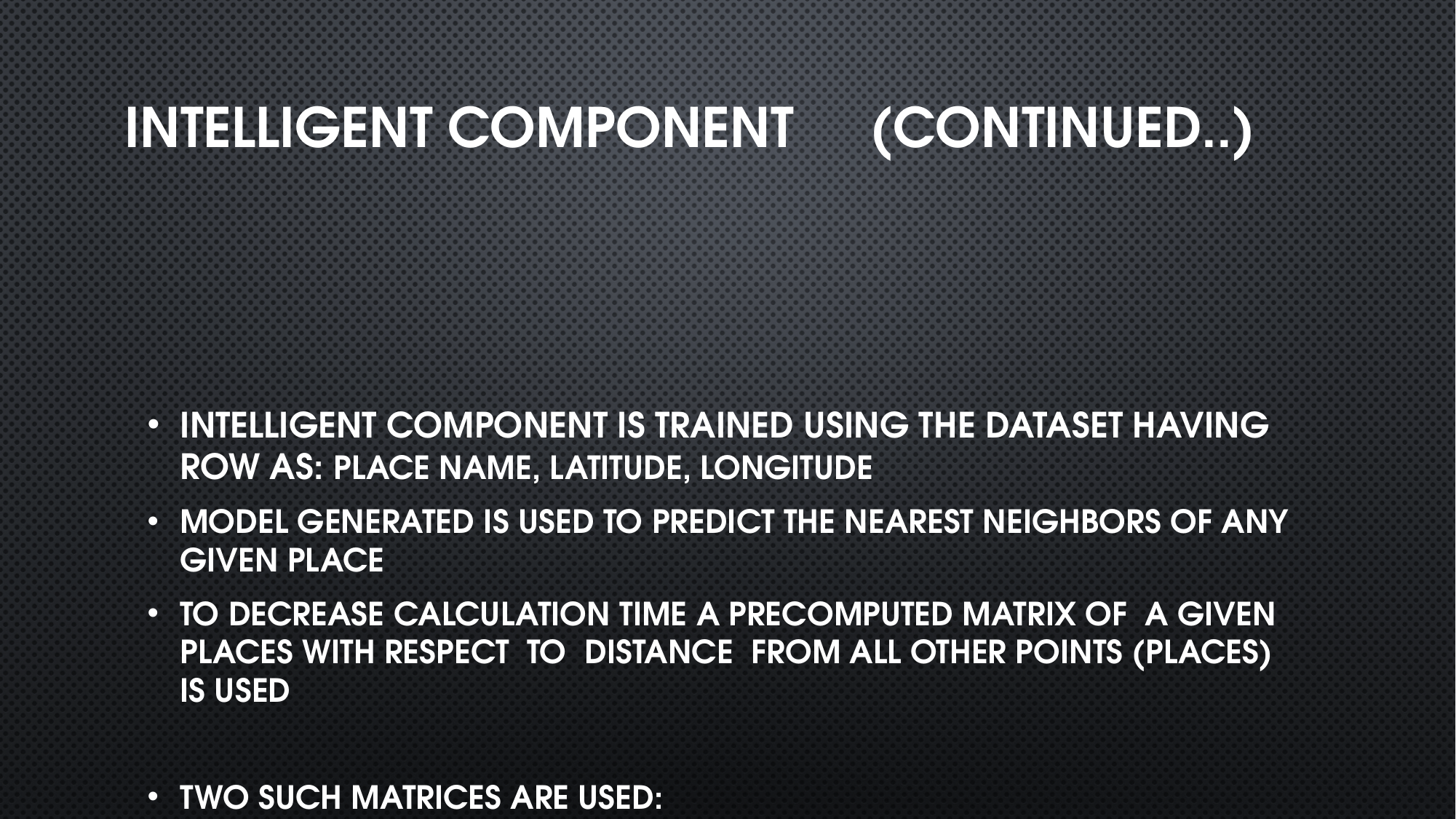

# Intelligent Component     (continued..)
Intelligent component is trained using the dataset having row as: Place name, latitude, longitude
Model generated is used to predict the nearest neighbors of any given place
To decrease calculation time a precomputed matrix of  a given places with respect  to  distance  from all other points (places) is used

Two such matrices are used:
Distance matrix
Indexes matrix